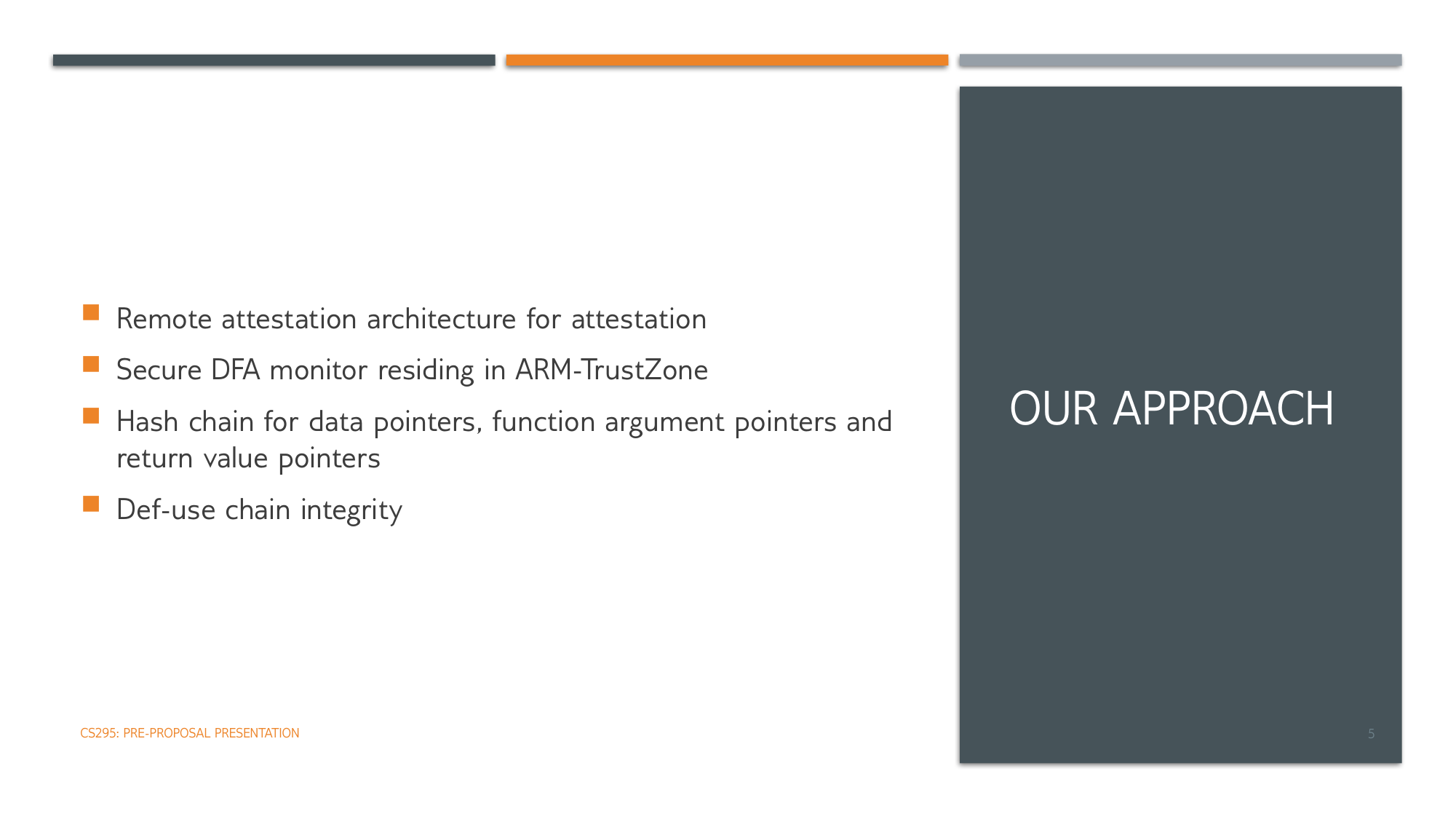

# Our approach
Remote attestation architecture for attestation
Secure DFA monitor residing in ARM-TrustZone
Hash chain for data pointers, function argument pointers and return value pointers
Def-use chain integrity
CS295: Pre-Proposal Presentation
5